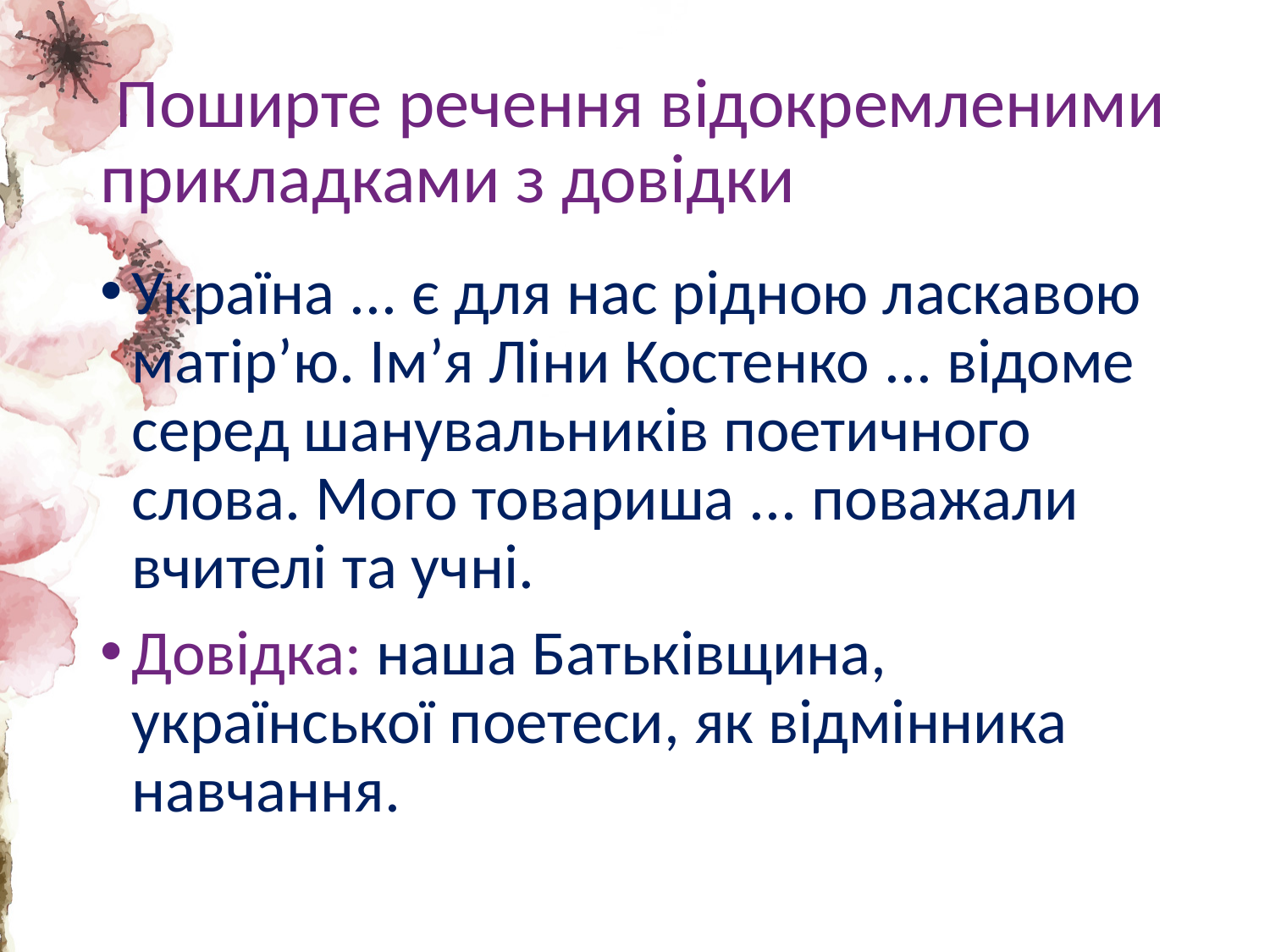

# Поширте речення відокремленими прикладками з довідки
Україна ... є для нас рідною ласкавою матір’ю. Ім’я Ліни Костенко ... відоме серед шанувальників поетичного слова. Мого товариша ... поважали вчителі та учні.
Довідка: наша Батьківщина, української поетеси, як відмінника навчання.